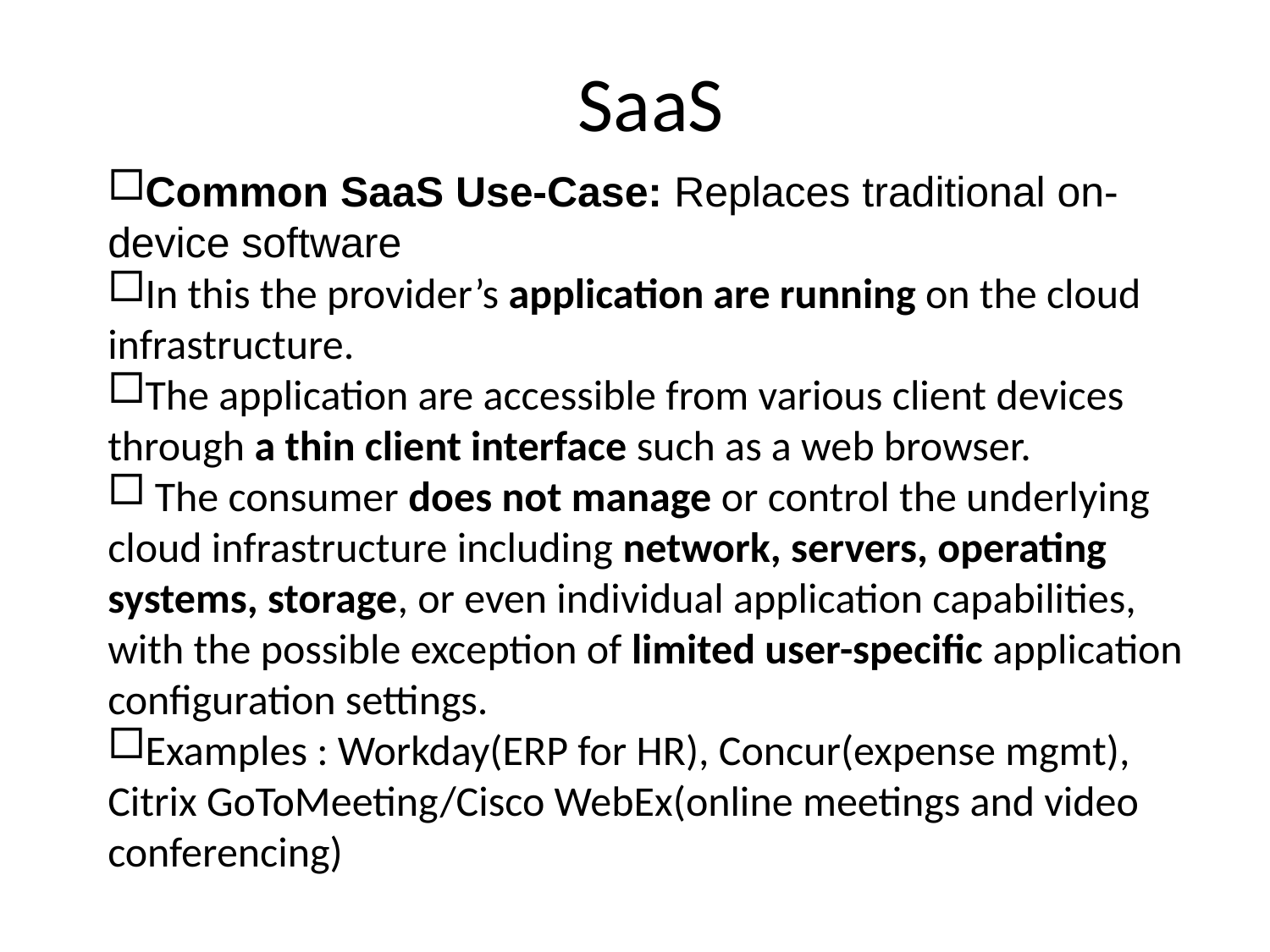

SaaS
Common SaaS Use-Case: Replaces traditional on-device software
In this the provider’s application are running on the cloud infrastructure.
The application are accessible from various client devices through a thin client interface such as a web browser.
 The consumer does not manage or control the underlying cloud infrastructure including network, servers, operating systems, storage, or even individual application capabilities, with the possible exception of limited user-specific application configuration settings.
Examples : Workday(ERP for HR), Concur(expense mgmt), Citrix GoToMeeting/Cisco WebEx(online meetings and video conferencing)